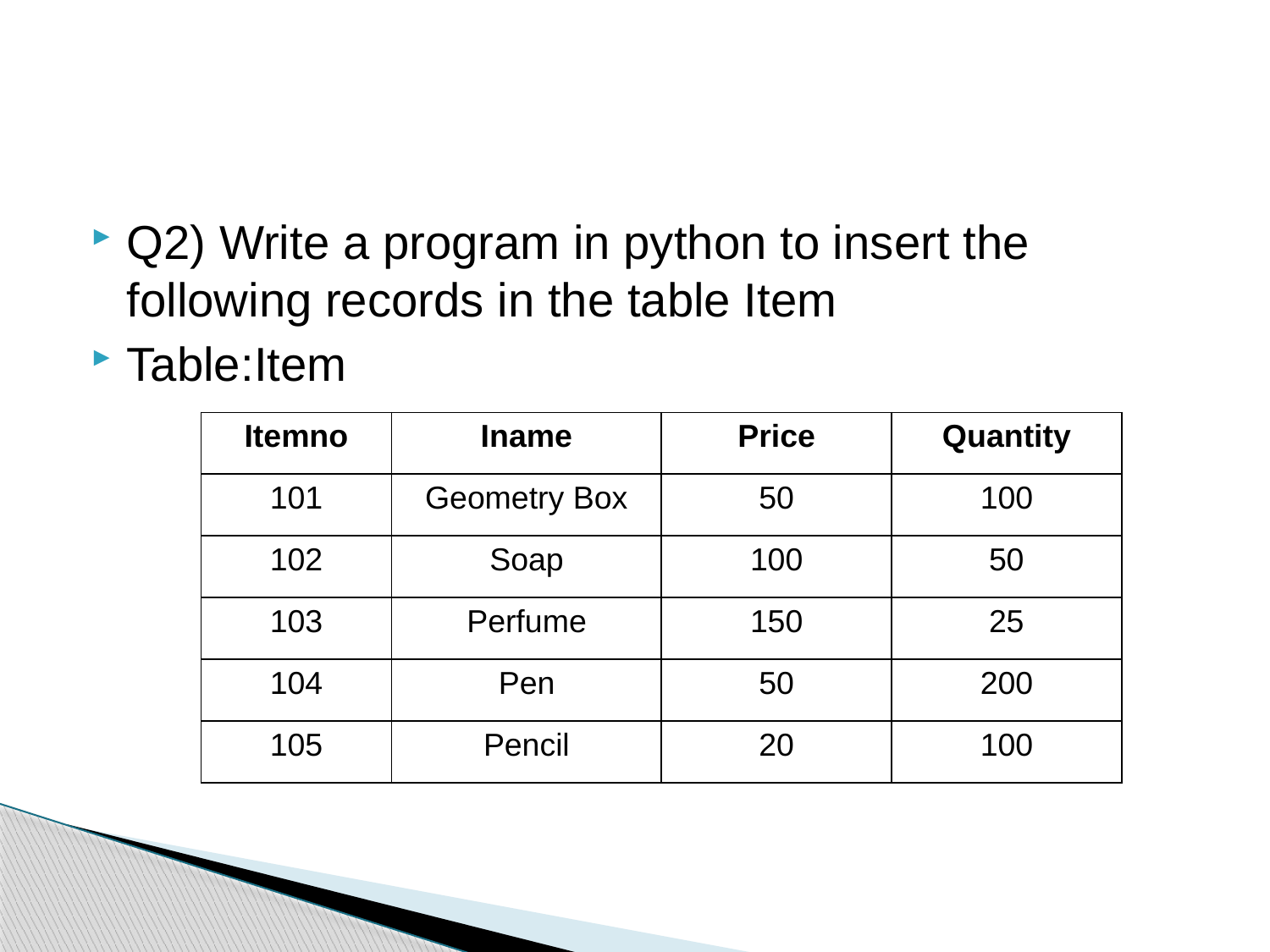

#
Q2) Write a program in python to insert the following records in the table Item
Table:Item

| Itemno | Iname | Price | Quantity |
| --- | --- | --- | --- |
| 101 | Geometry Box | 50 | 100 |
| 102 | Soap | 100 | 50 |
| 103 | Perfume | 150 | 25 |
| 104 | Pen | 50 | 200 |
| 105 | Pencil | 20 | 100 |